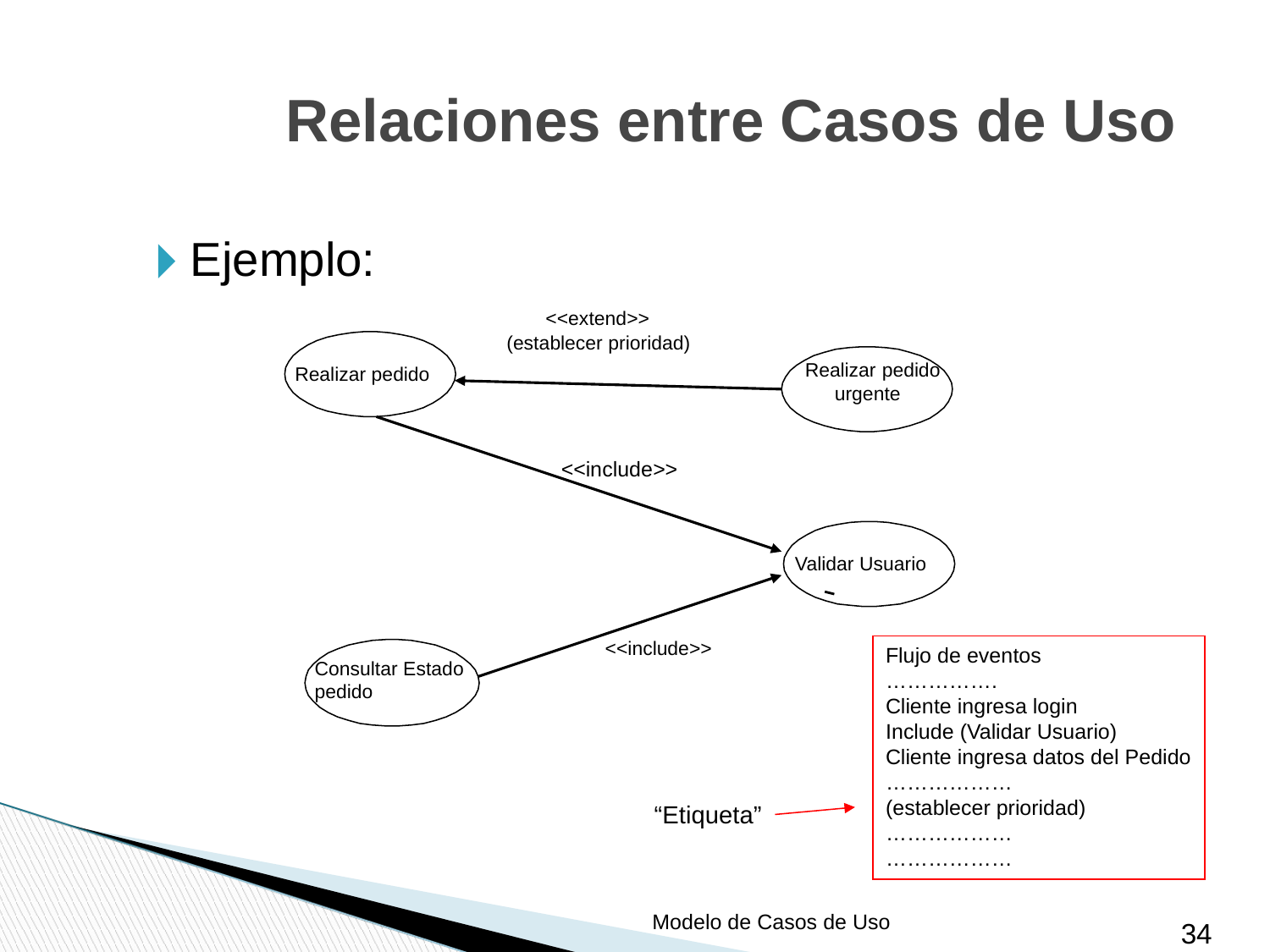

Relaciones entre Casos de Uso
Ejemplo:

<<extend>>

(establecer prioridad)

Realizar pedido
Realizar pedido
urgente
<<include>>

Validar Usuario

<<include>>

Consultar Estado
pedido

Flujo de eventos
…………….
Cliente ingresa login
Include (Validar Usuario)
Cliente ingresa datos del Pedido
………………
(establecer prioridad)
………………
………………
“Etiqueta”
Modelo de Casos de Uso
34